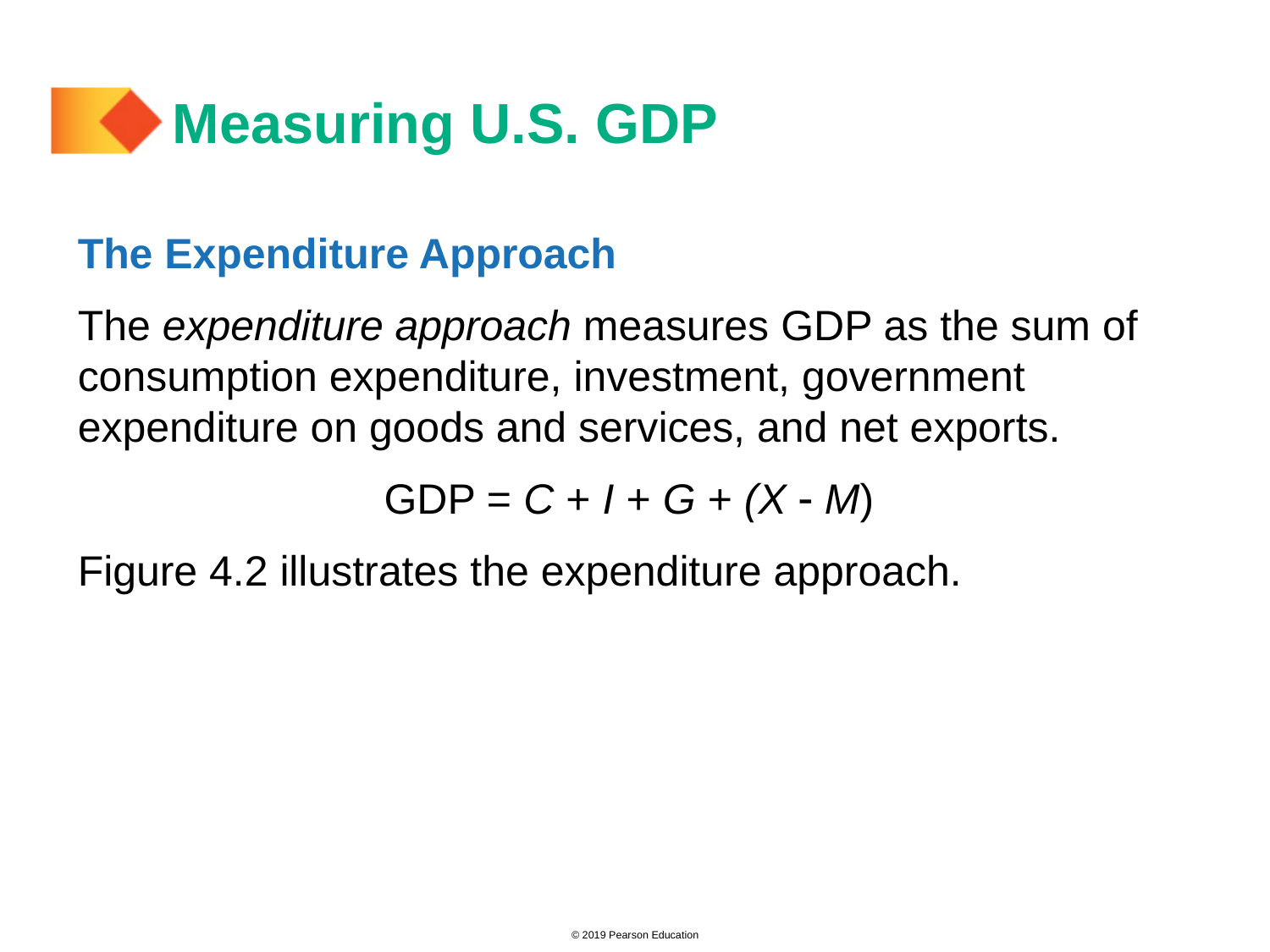

# Measuring U.S. GDP
The Expenditure Approach
The expenditure approach measures GDP as the sum of consumption expenditure, investment, government expenditure on goods and services, and net exports.
GDP = C + I + G + (X − M)
Figure 4.2 illustrates the expenditure approach.